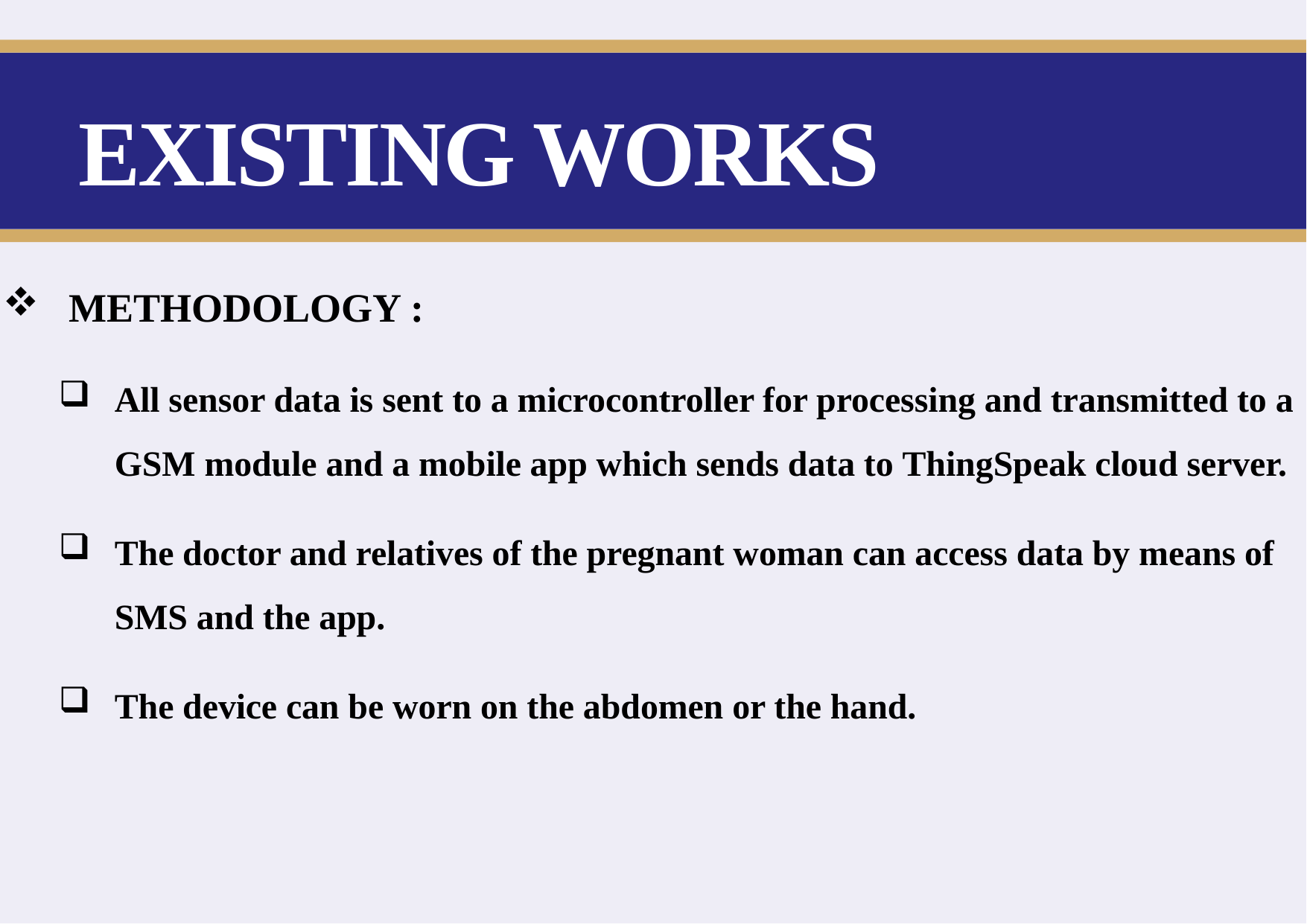

# EXISTING WORKS
 METHODOLOGY :
All sensor data is sent to a microcontroller for processing and transmitted to a GSM module and a mobile app which sends data to ThingSpeak cloud server.
The doctor and relatives of the pregnant woman can access data by means of SMS and the app.
The device can be worn on the abdomen or the hand.